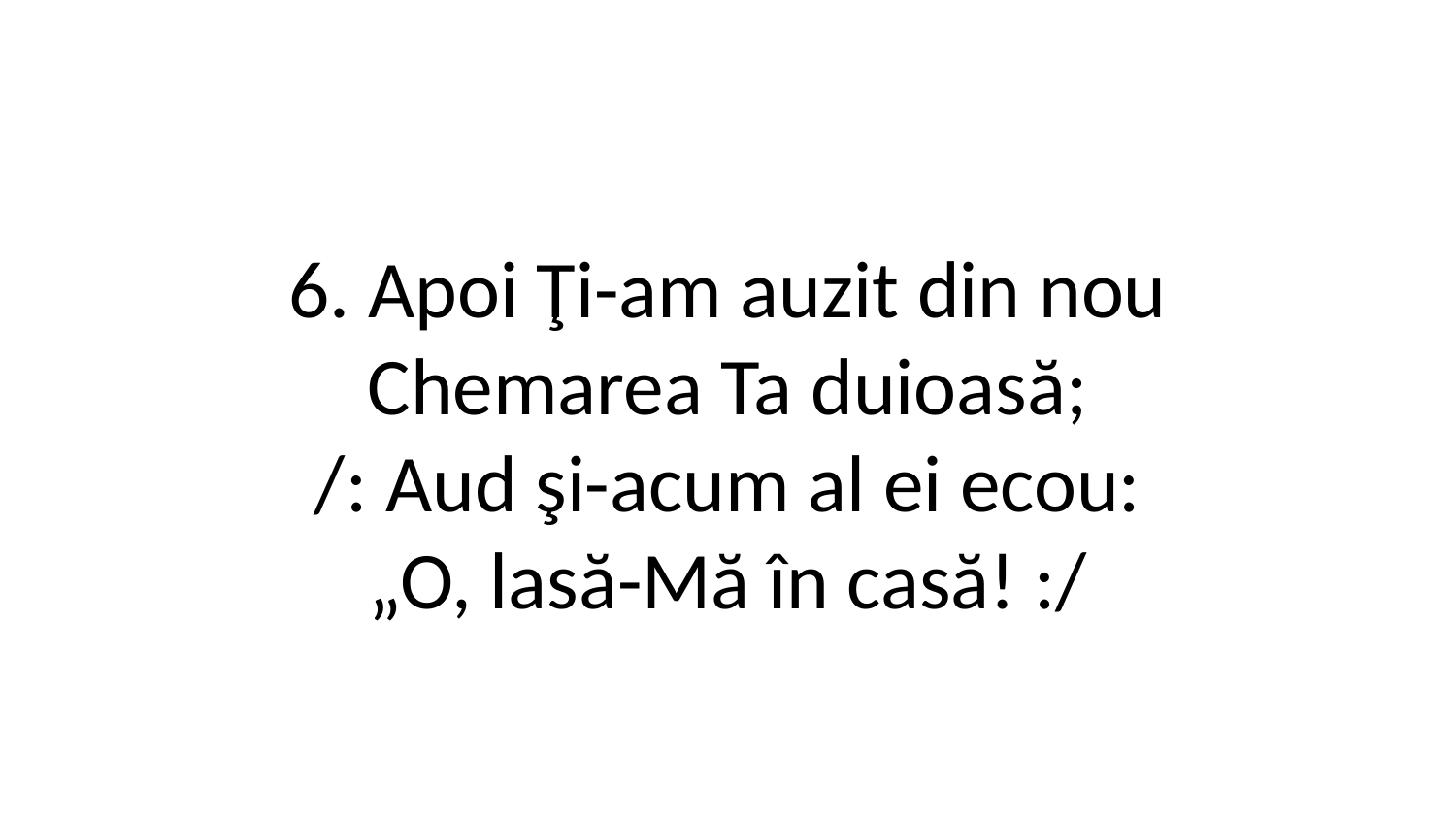

6. Apoi Ţi-am auzit din nou
Chemarea Ta duioasă;
/: Aud şi-acum al ei ecou:
„O, lasă-Mă în casă! :/